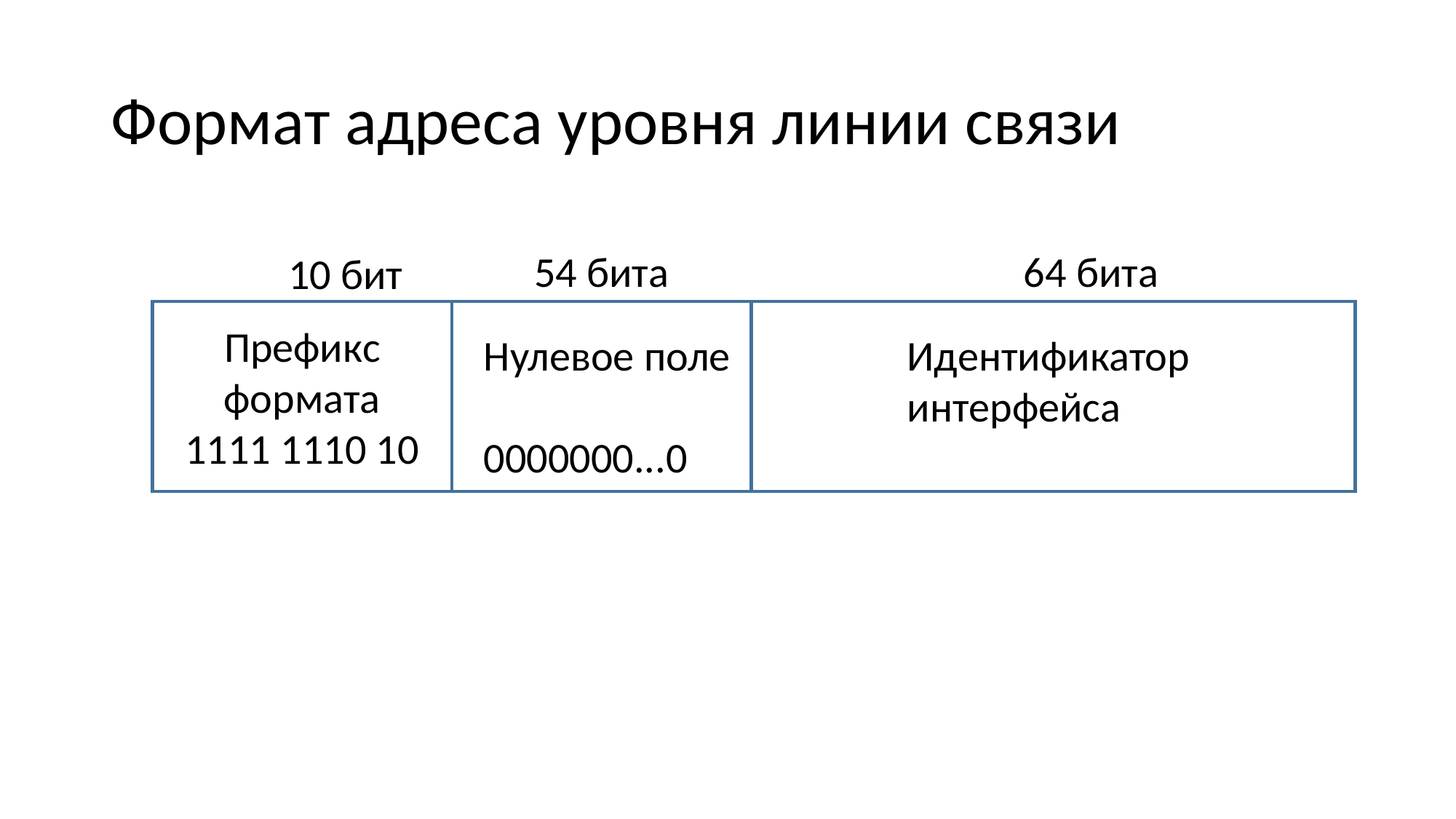

# Формат адреса уровня линии связи
54 бита
64 бита
10 бит
Префикс формата
1111 1110 10

 Нулевое поле
 0000000...0
Идентификатор интерфейса